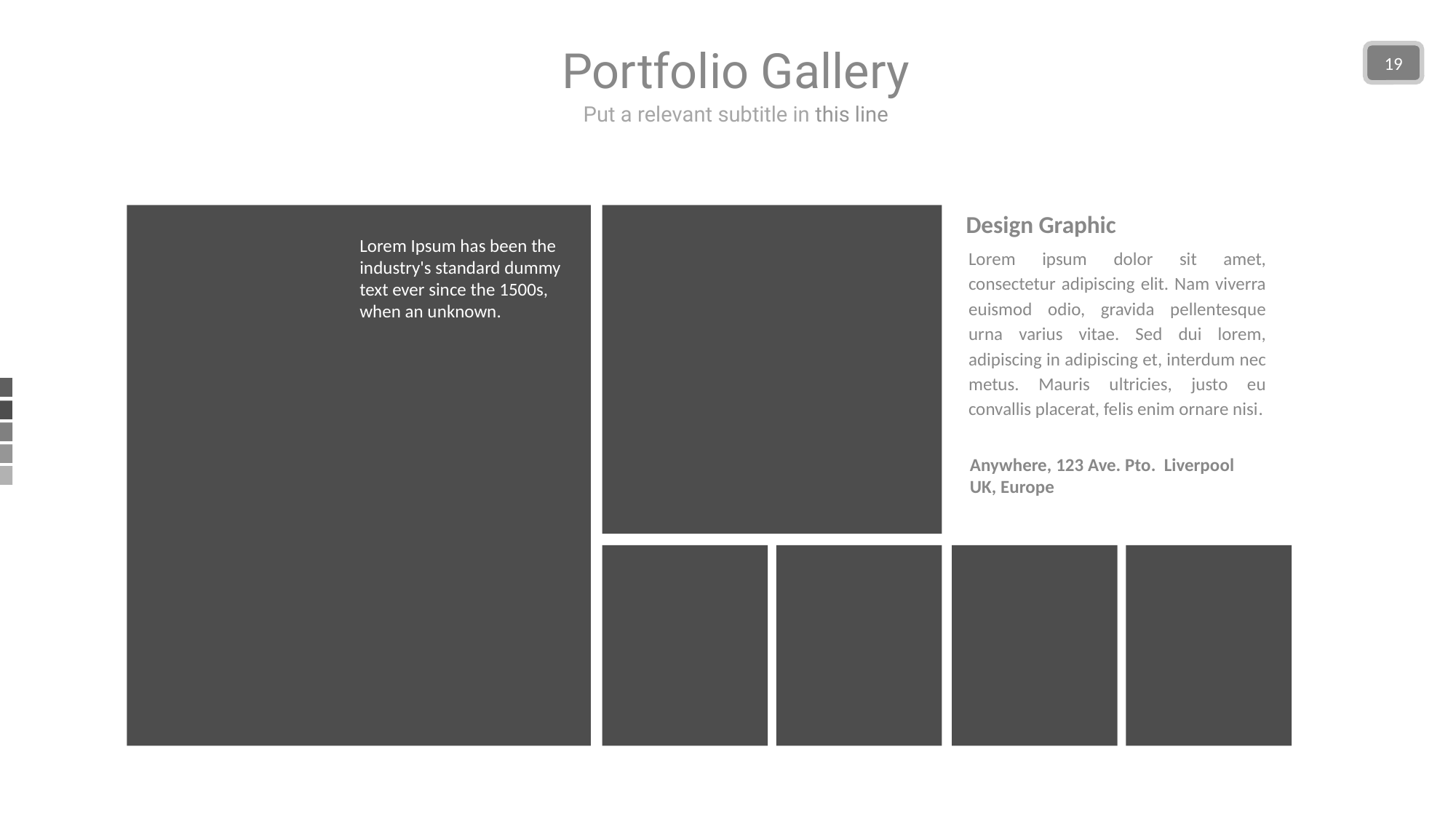

Portfolio Gallery
19
Put a relevant subtitle in this line

Lorem Ipsum has been the industry's standard dummy text ever since the 1500s, when an unknown.

Design Graphic
Lorem ipsum dolor sit amet, consectetur adipiscing elit. Nam viverra euismod odio, gravida pellentesque urna varius vitae. Sed dui lorem, adipiscing in adipiscing et, interdum nec metus. Mauris ultricies, justo eu convallis placerat, felis enim ornare nisi.

Anywhere, 123 Ave. Pto.  Liverpool
UK, Europe